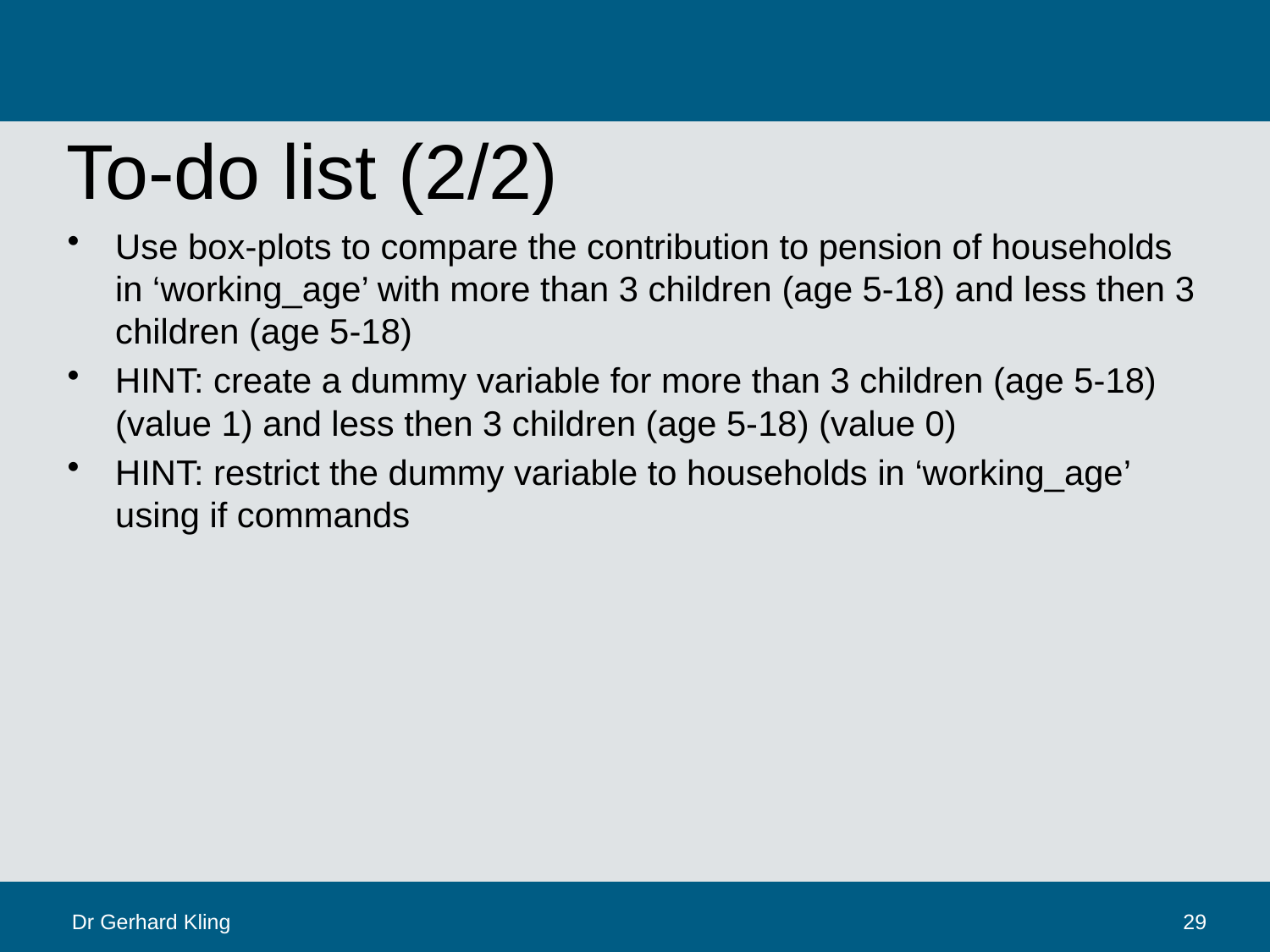

# To-do list (2/2)
Use box-plots to compare the contribution to pension of households in ‘working_age’ with more than 3 children (age 5-18) and less then 3 children (age 5-18)
HINT: create a dummy variable for more than 3 children (age 5-18) (value 1) and less then 3 children (age 5-18) (value 0)
HINT: restrict the dummy variable to households in ‘working_age’ using if commands

Dr Gerhard Kling
29